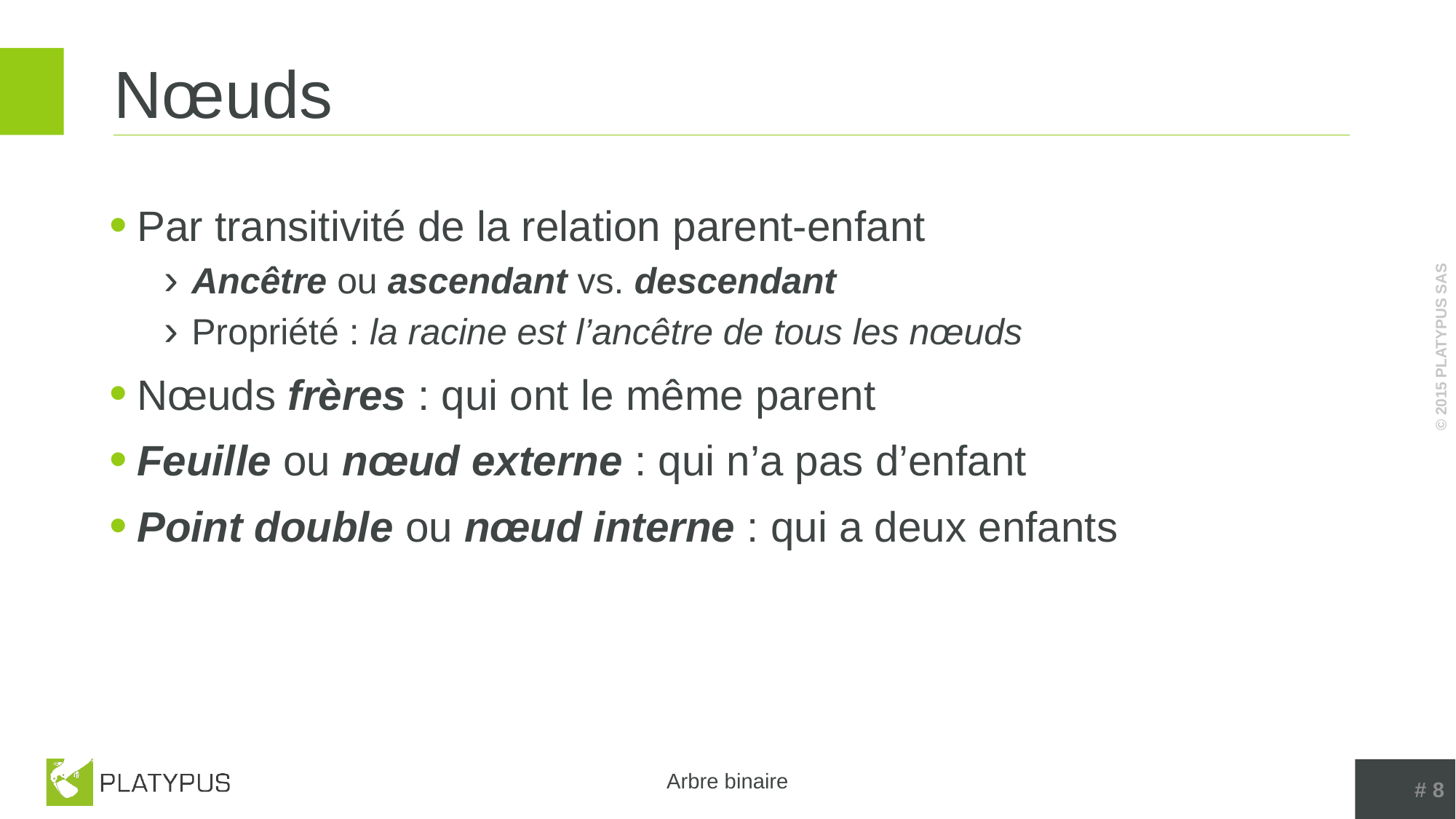

# Nœuds
Par transitivité de la relation parent-enfant
Ancêtre ou ascendant vs. descendant
Propriété : la racine est l’ancêtre de tous les nœuds
Nœuds frères : qui ont le même parent
Feuille ou nœud externe : qui n’a pas d’enfant
Point double ou nœud interne : qui a deux enfants

# 8
Arbre binaire